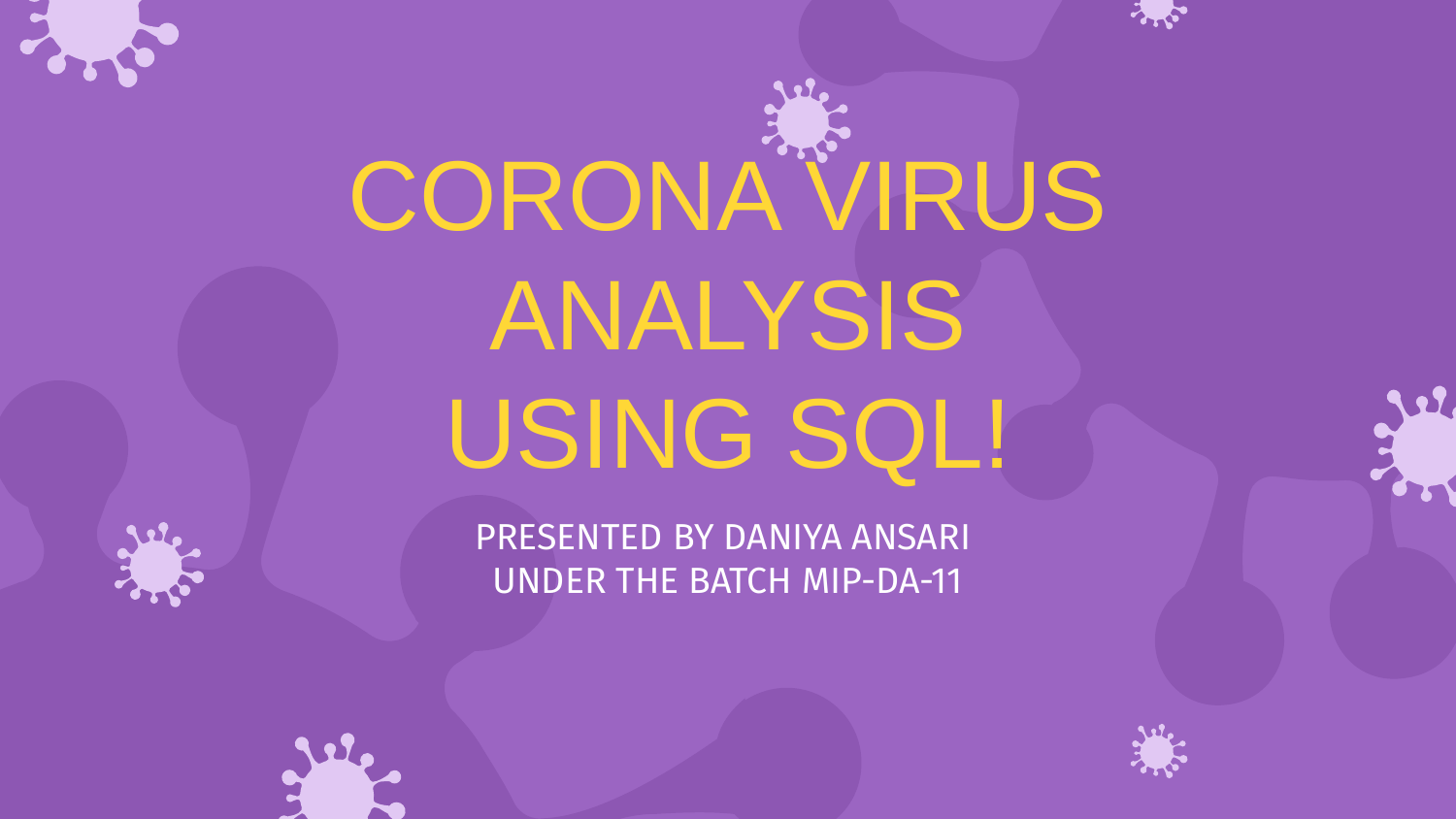

# CORONA VIRUS ANALYSIS USING SQL!
PRESENTED BY DANIYA ANSARI
UNDER THE BATCH MIP-DA-11